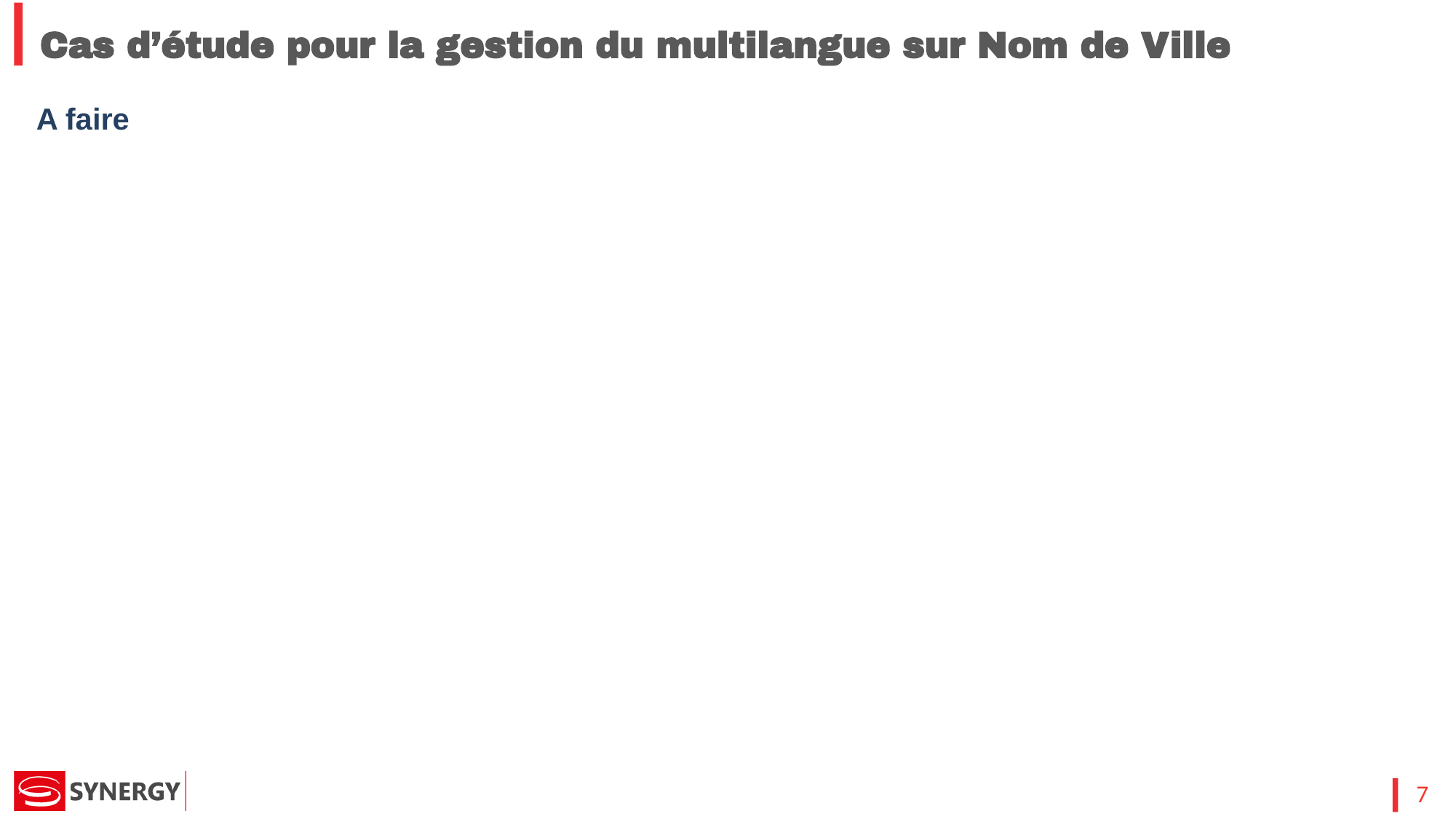

Cas d’étude pour la gestion du multilangue sur Nom de Ville

A faire